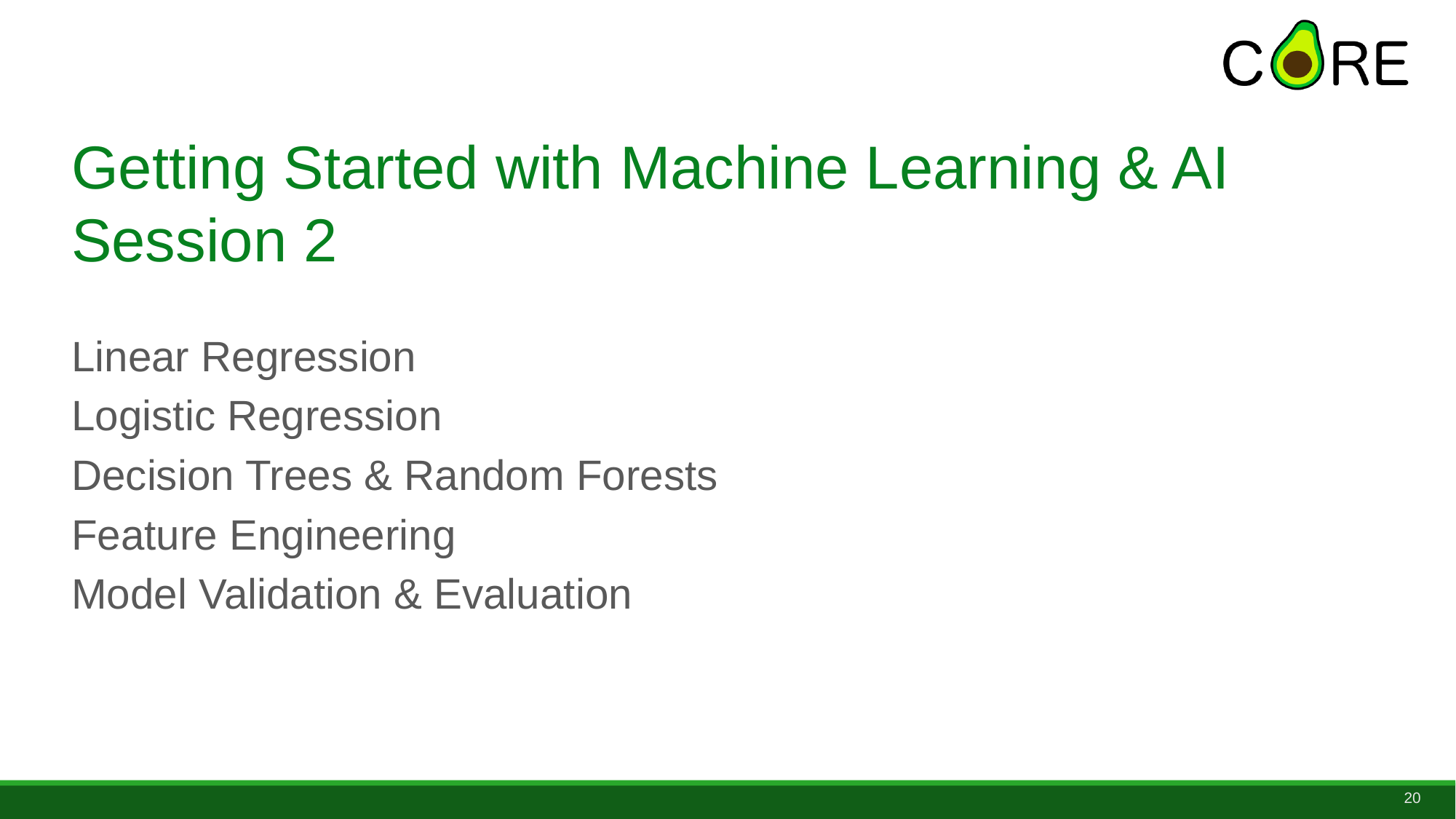

# Getting Started with Machine Learning & AI Session 2
Linear Regression
Logistic Regression
Decision Trees & Random Forests
Feature Engineering
Model Validation & Evaluation